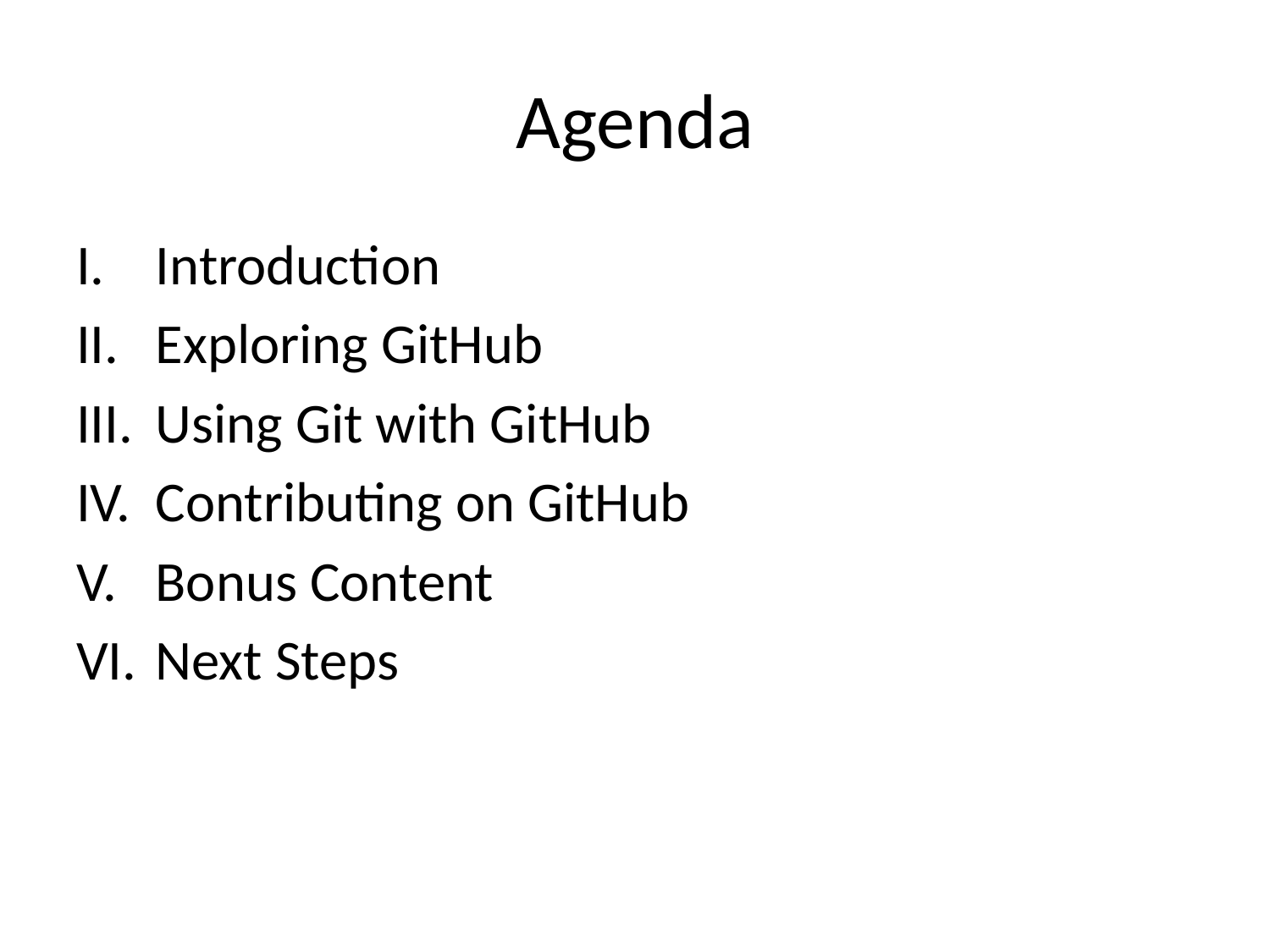

# Agenda
Introduction
Exploring GitHub
Using Git with GitHub
Contributing on GitHub
Bonus Content
Next Steps